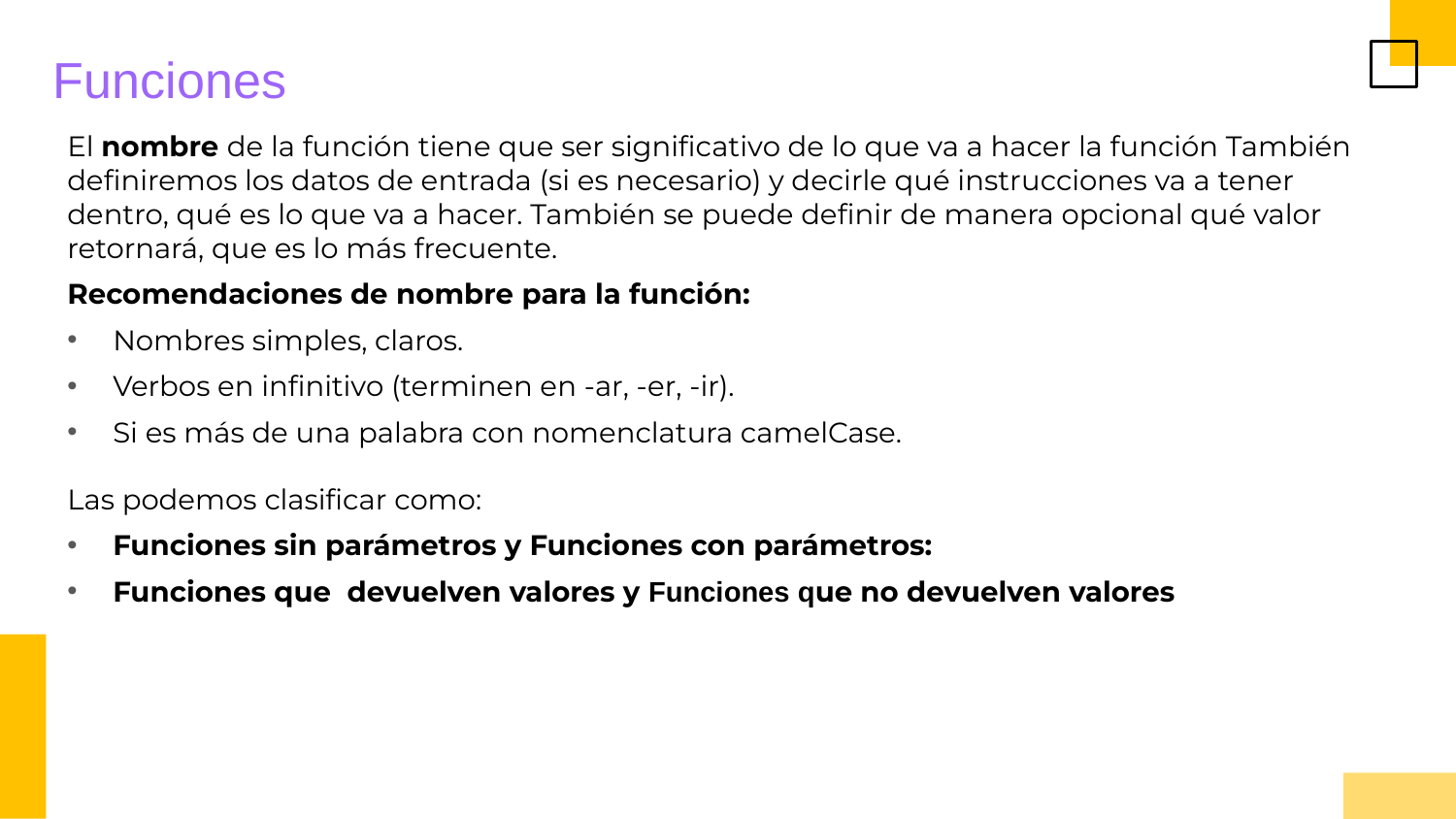

Funciones
El nombre de la función tiene que ser significativo de lo que va a hacer la función También definiremos los datos de entrada (si es necesario) y decirle qué instrucciones va a tener dentro, qué es lo que va a hacer. También se puede definir de manera opcional qué valor retornará, que es lo más frecuente.
Recomendaciones de nombre para la función:
Nombres simples, claros.
Verbos en infinitivo (terminen en -ar, -er, -ir).
Si es más de una palabra con nomenclatura camelCase.
Las podemos clasificar como:
Funciones sin parámetros y Funciones con parámetros:
Funciones que  devuelven valores y Funciones que no devuelven valores